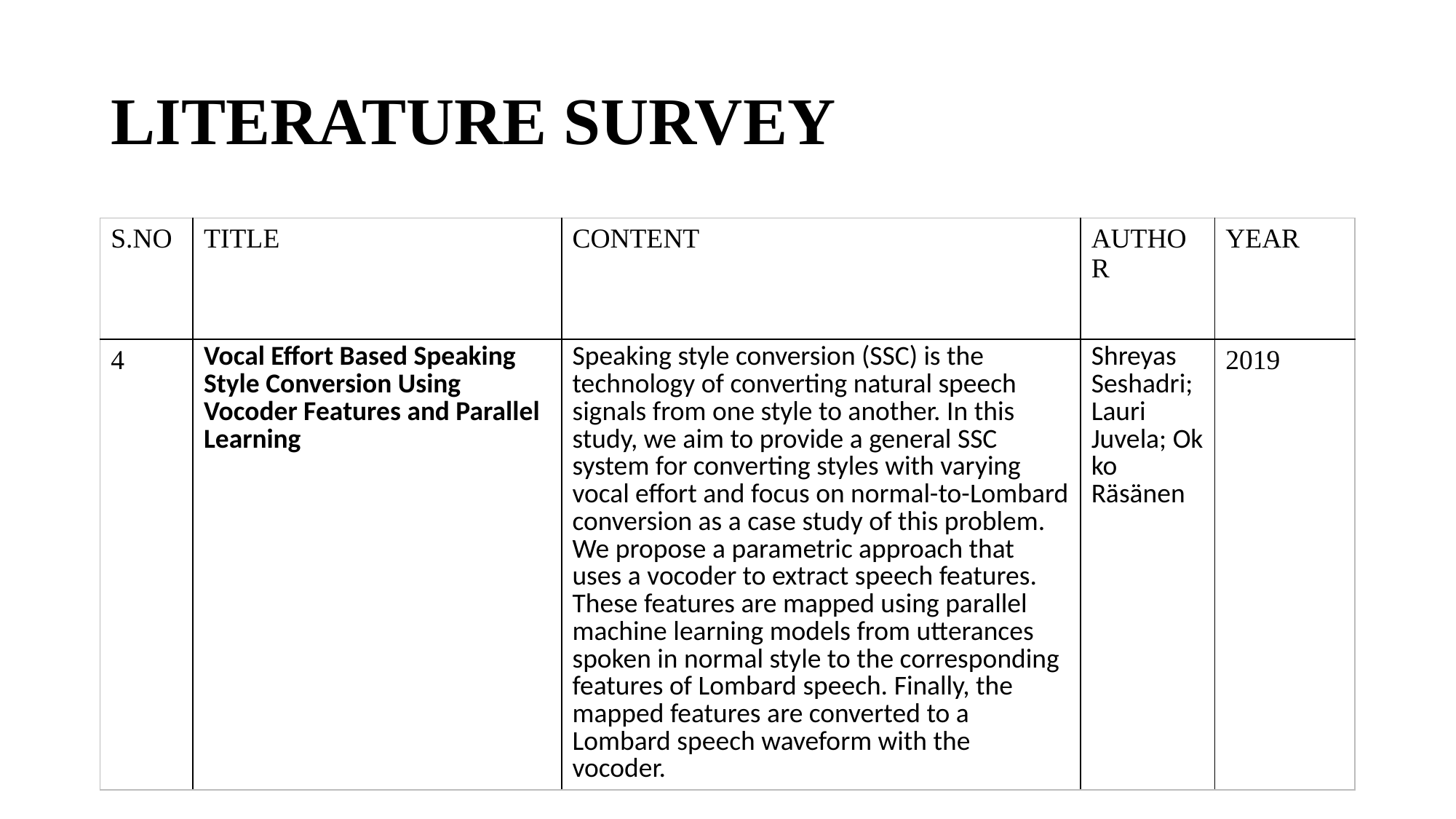

# LITERATURE SURVEY
| S.NO | TITLE | CONTENT | AUTHOR | YEAR |
| --- | --- | --- | --- | --- |
| 4 | Vocal Effort Based Speaking Style Conversion Using Vocoder Features and Parallel Learning | Speaking style conversion (SSC) is the technology of converting natural speech signals from one style to another. In this study, we aim to provide a general SSC system for converting styles with varying vocal effort and focus on normal-to-Lombard conversion as a case study of this problem. We propose a parametric approach that uses a vocoder to extract speech features. These features are mapped using parallel machine learning models from utterances spoken in normal style to the corresponding features of Lombard speech. Finally, the mapped features are converted to a Lombard speech waveform with the vocoder. | Shreyas Seshadri; Lauri Juvela; Okko Räsänen | 2019 |